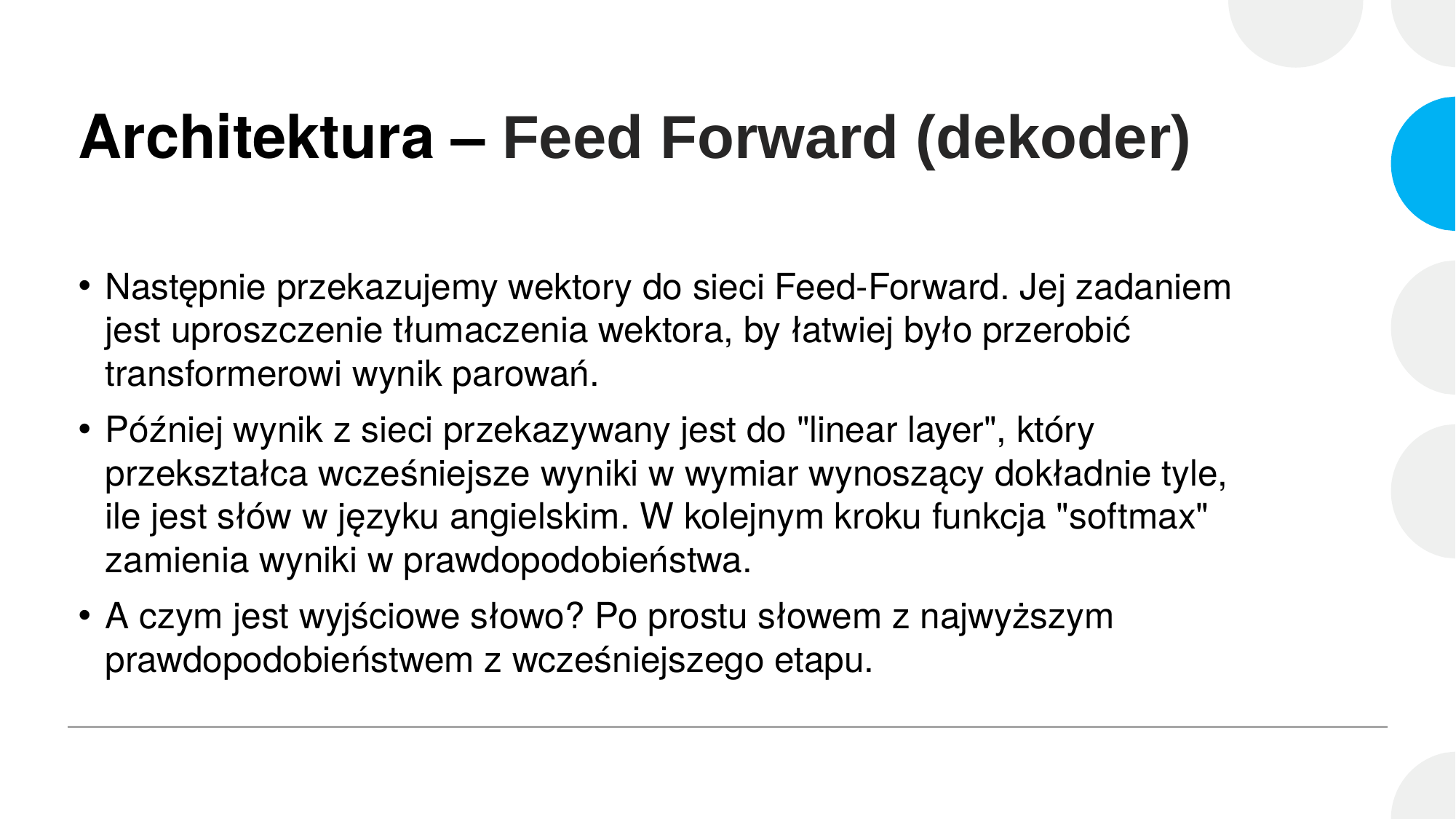

# Architektura – Feed Forward (dekoder)

Następnie przekazujemy wektory do sieci Feed-Forward. Jej zadaniem jest uproszczenie tłumaczenia wektora, by łatwiej było przerobić transformerowi wynik parowań.
Później wynik z sieci przekazywany jest do "linear layer", który przekształca wcześniejsze wyniki w wymiar wynoszący dokładnie tyle, ile jest słów w języku angielskim. W kolejnym kroku funkcja "softmax" zamienia wyniki w prawdopodobieństwa.
A czym jest wyjściowe słowo? Po prostu słowem z najwyższym prawdopodobieństwem z wcześniejszego etapu.